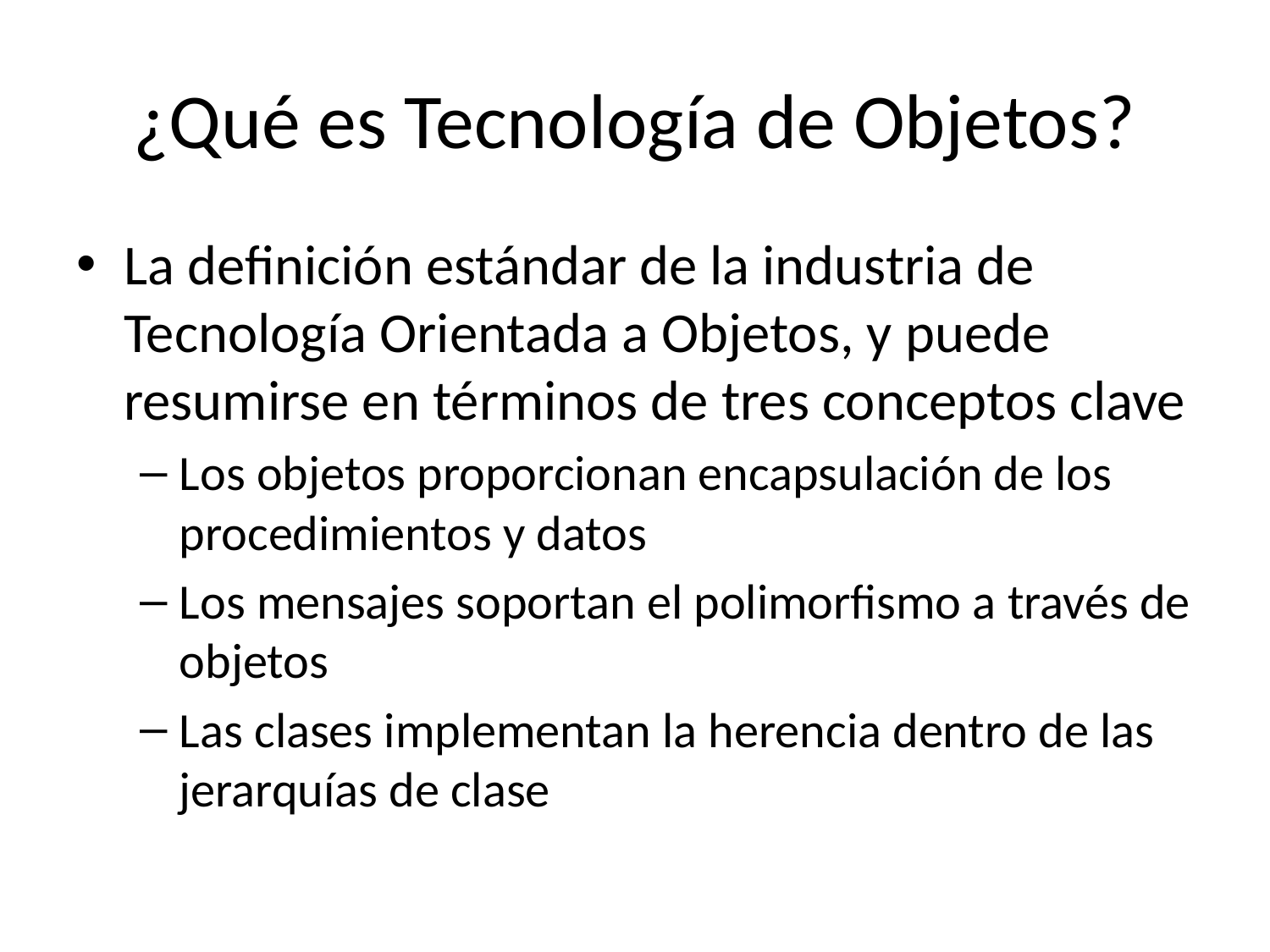

# ¿Qué es Tecnología de Objetos?
La definición estándar de la industria de Tecnología Orientada a Objetos, y puede resumirse en términos de tres conceptos clave
Los objetos proporcionan encapsulación de los procedimientos y datos
Los mensajes soportan el polimorfismo a través de objetos
Las clases implementan la herencia dentro de las jerarquías de clase